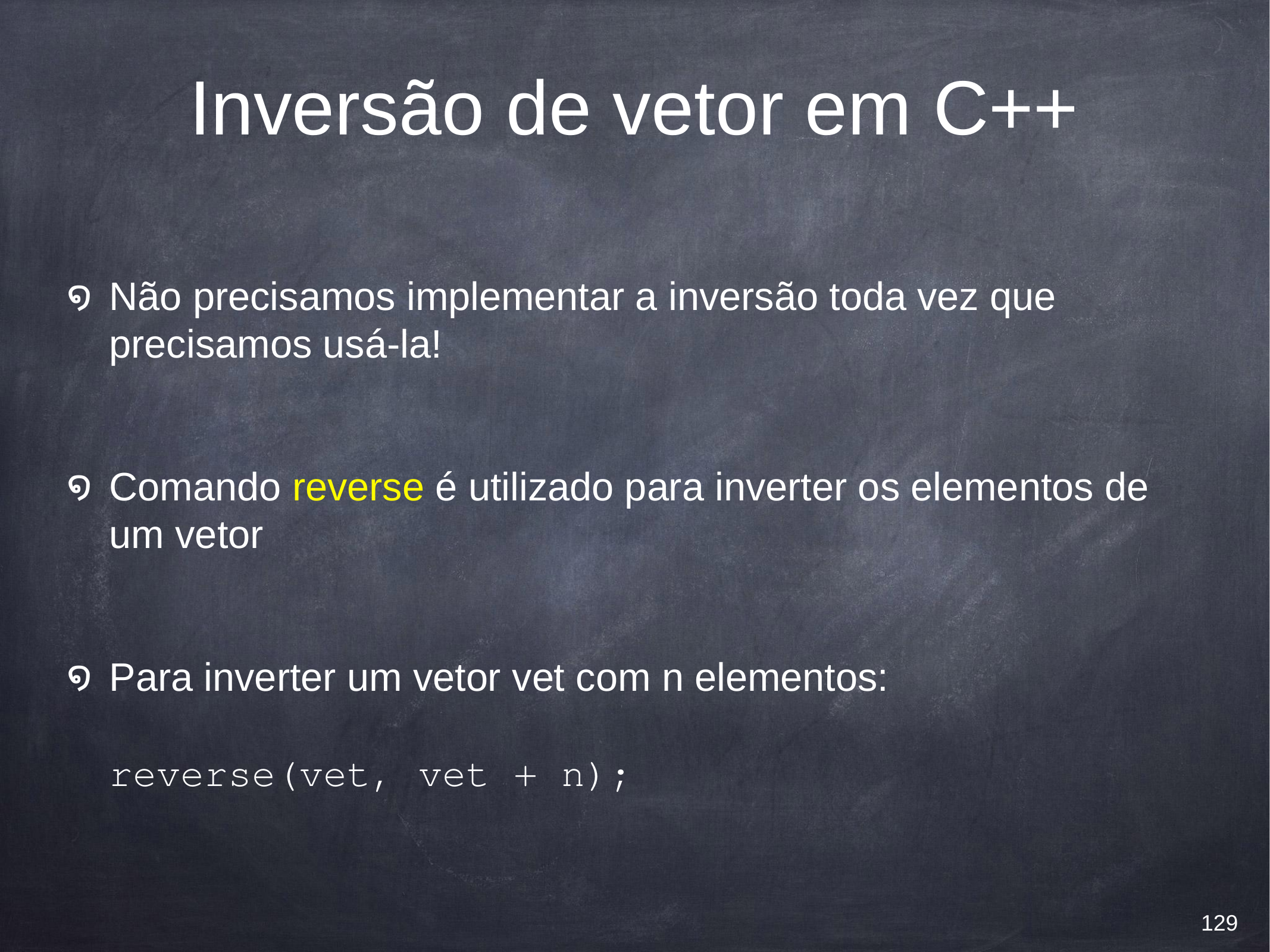

# Inversão de vetor em C++
Não precisamos implementar a inversão toda vez que precisamos usá-la!
Comando reverse é utilizado para inverter os elementos de um vetor
Para inverter um vetor vet com n elementos:
reverse(vet, vet + n);
129